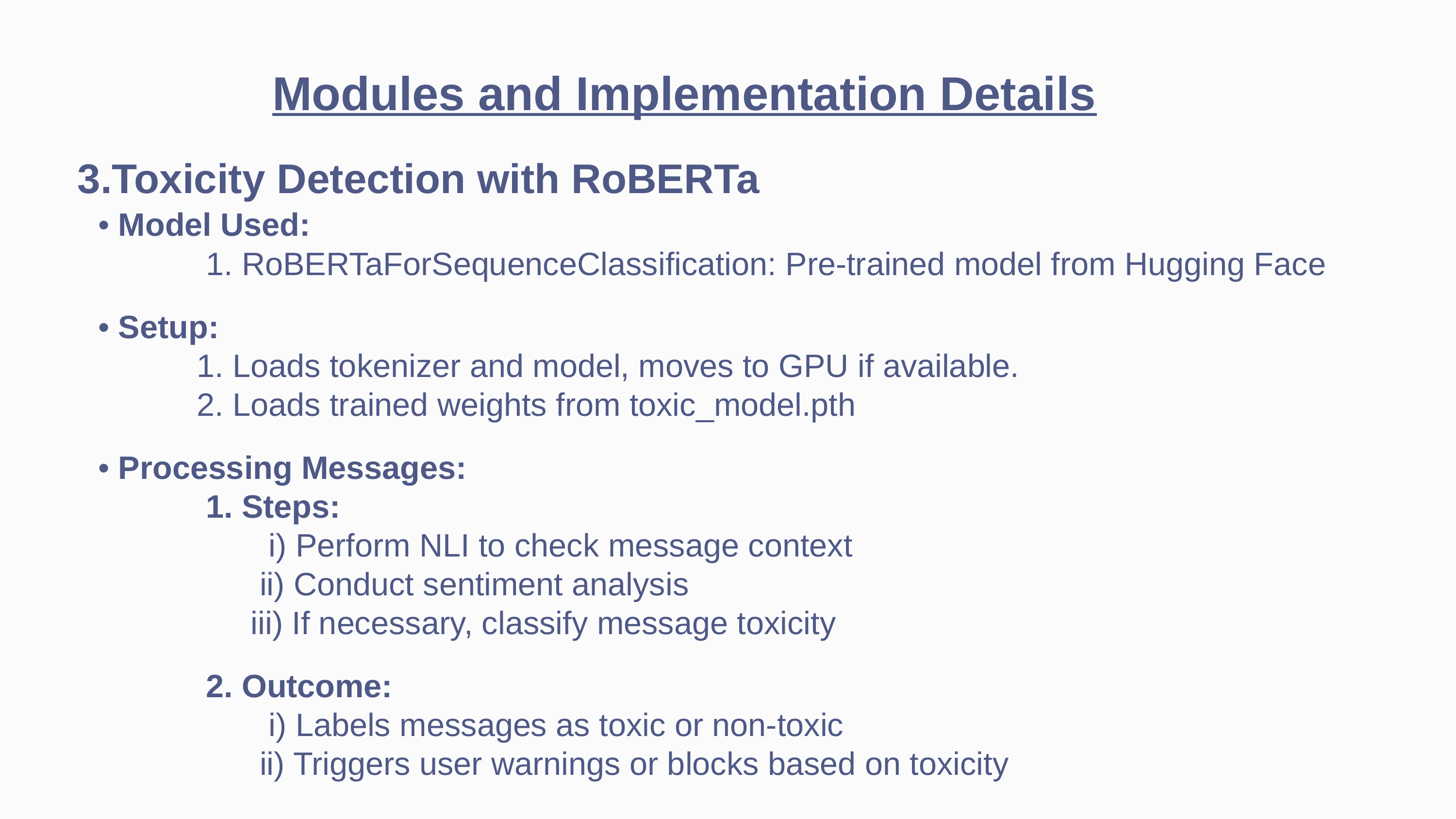

Modules and Implementation Details

3.Toxicity Detection with RoBERTa
• Model Used:
            1. RoBERTaForSequenceClassification: Pre-trained model from Hugging Face

• Setup:
           1. Loads tokenizer and model, moves to GPU if available.
           2. Loads trained weights from toxic_model.pth

• Processing Messages:
            1. Steps:
                   i) Perform NLI to check message context
                  ii) Conduct sentiment analysis
                 iii) If necessary, classify message toxicity

            2. Outcome:
                   i) Labels messages as toxic or non-toxic
                  ii) Triggers user warnings or blocks based on toxicity